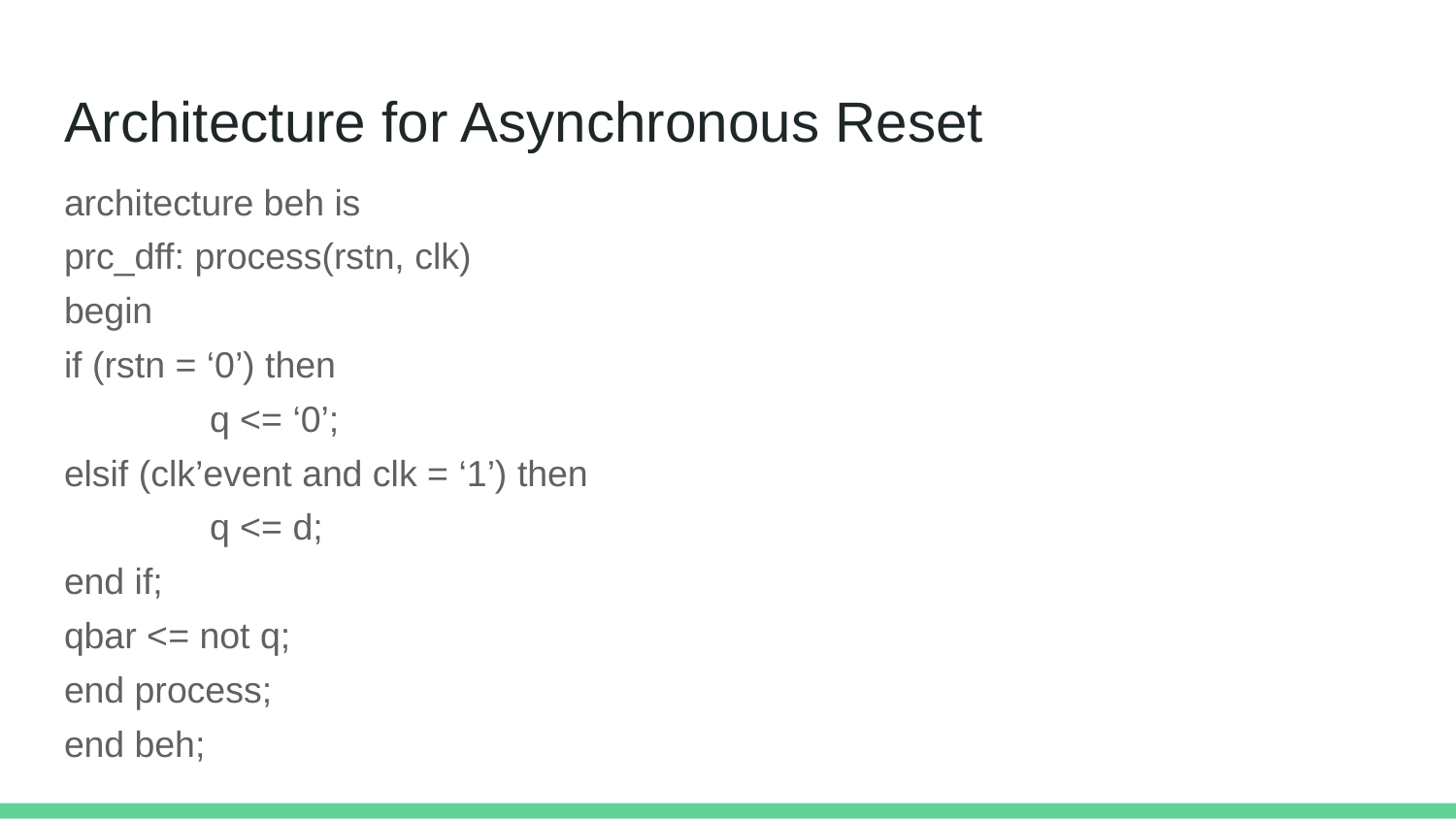

# Architecture for Asynchronous Reset
architecture beh is
prc_dff: process(rstn, clk)
begin
if (rstn = ‘0’) then
	q <= ‘0’;
elsif (clk’event and clk = ‘1’) then
	q <= d;
end if;
qbar <= not q;
end process;
end beh;